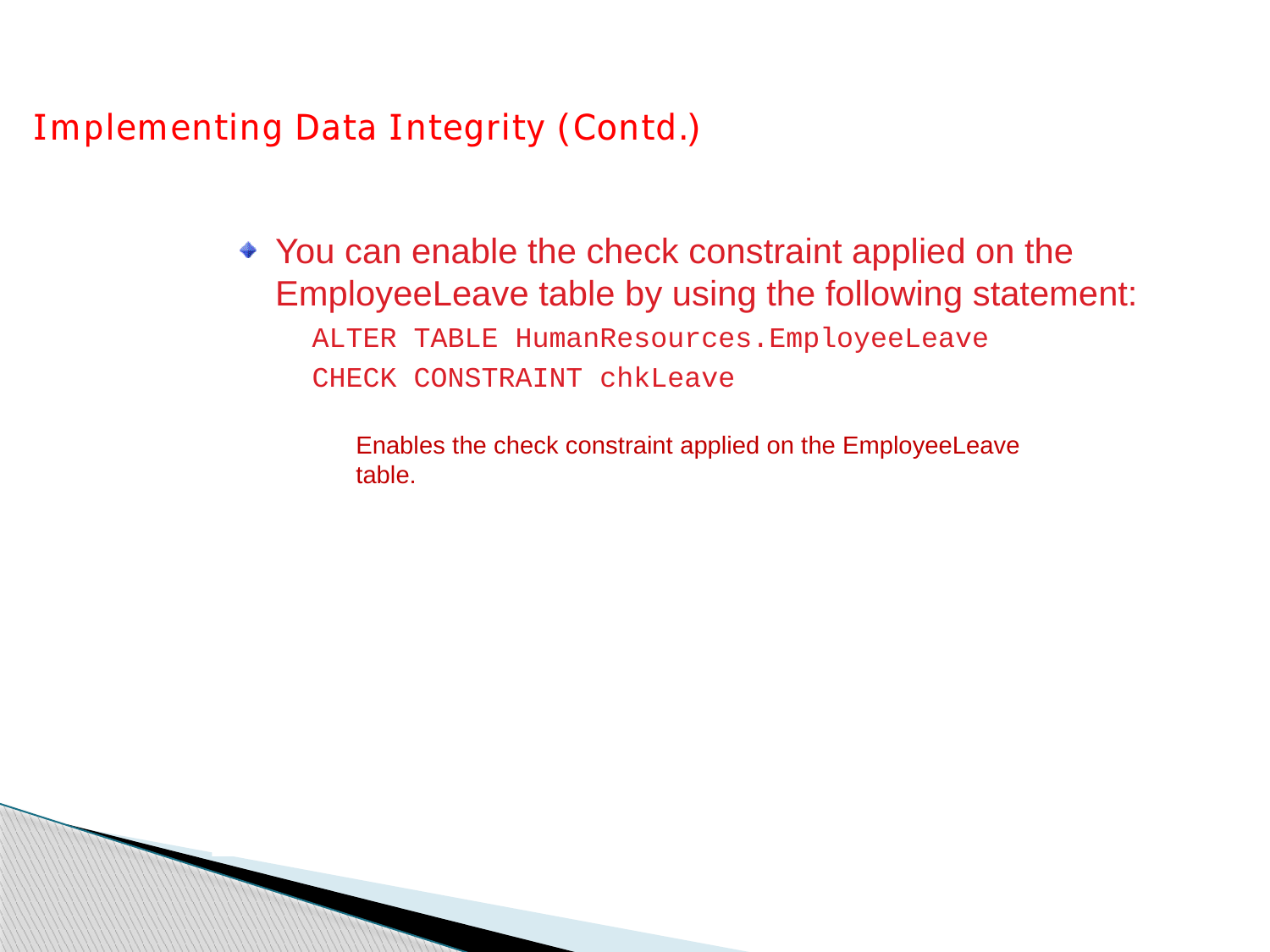

Implementing Data Integrity (Contd.)
You can enable the check constraint applied on the EmployeeLeave table by using the following statement:
ALTER TABLE HumanResources.EmployeeLeave
CHECK CONSTRAINT chkLeave

Enables the check constraint applied on the EmployeeLeave table.